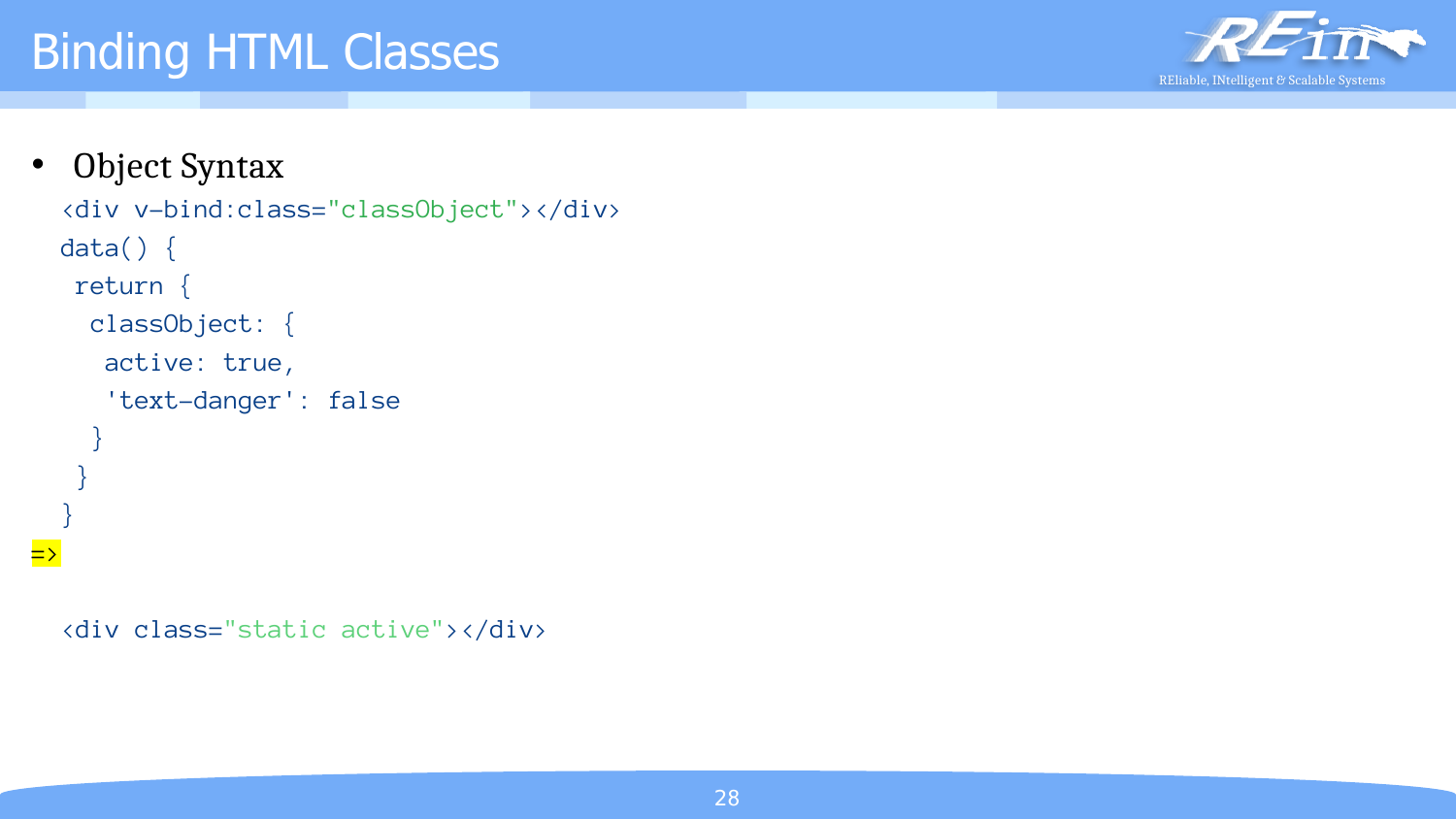

# Binding HTML Classes
Object Syntax
  <div v-bind:class="classObject"></div>
  data() {
   return {
    classObject: {
     active: true,
     'text-danger': false
    }
   }
  }
=>

  <div class="static active"></div>
28